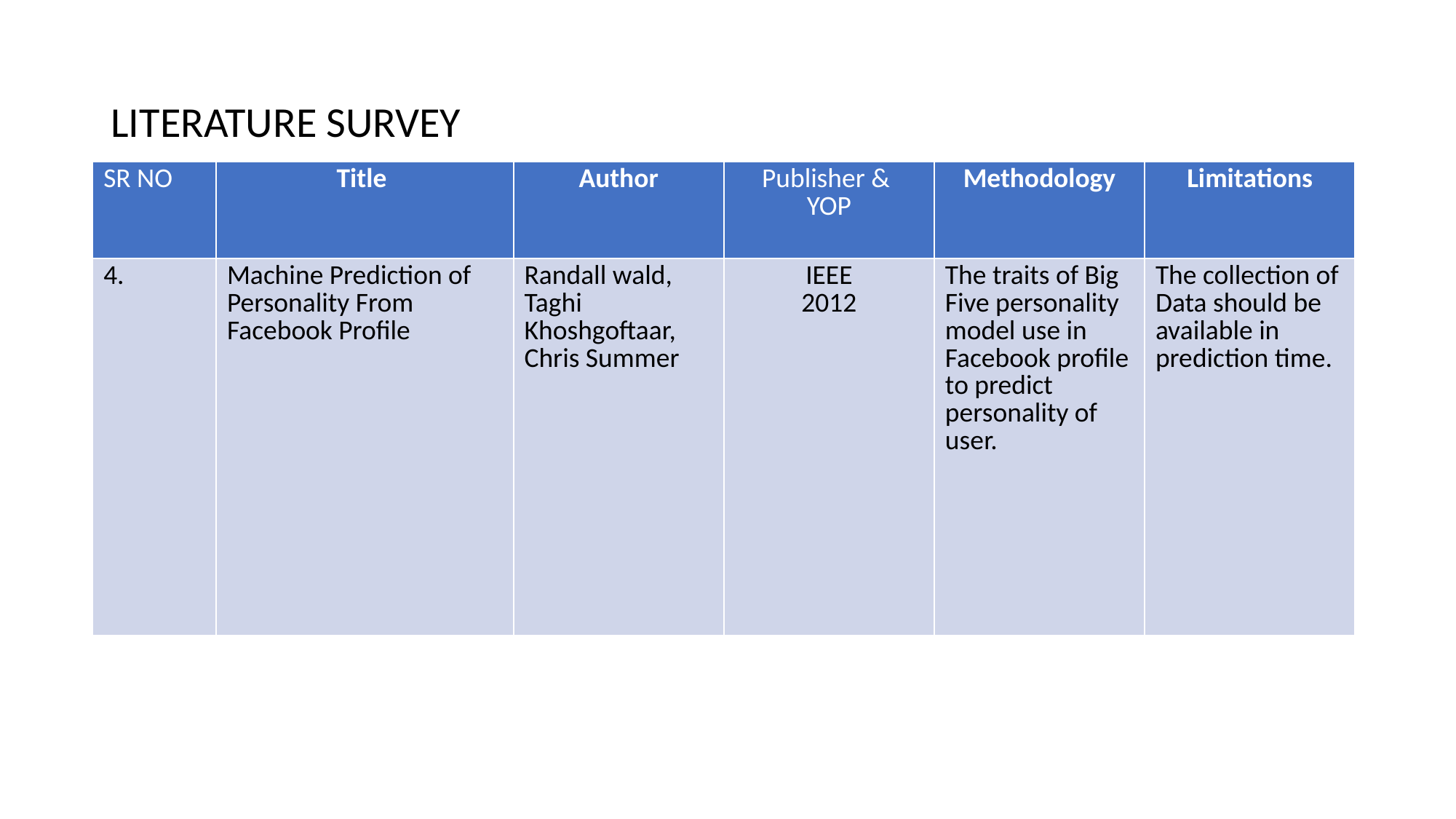

# LITERATURE SURVEY
| SR NO | Title | Author | Publisher & YOP | Methodology | Limitations |
| --- | --- | --- | --- | --- | --- |
| 4. | Machine Prediction of Personality From Facebook Profile | Randall wald, Taghi Khoshgoftaar, Chris Summer | IEEE 2012 | The traits of Big Five personality model use in Facebook profile to predict personality of user. | The collection of Data should be available in prediction time. |